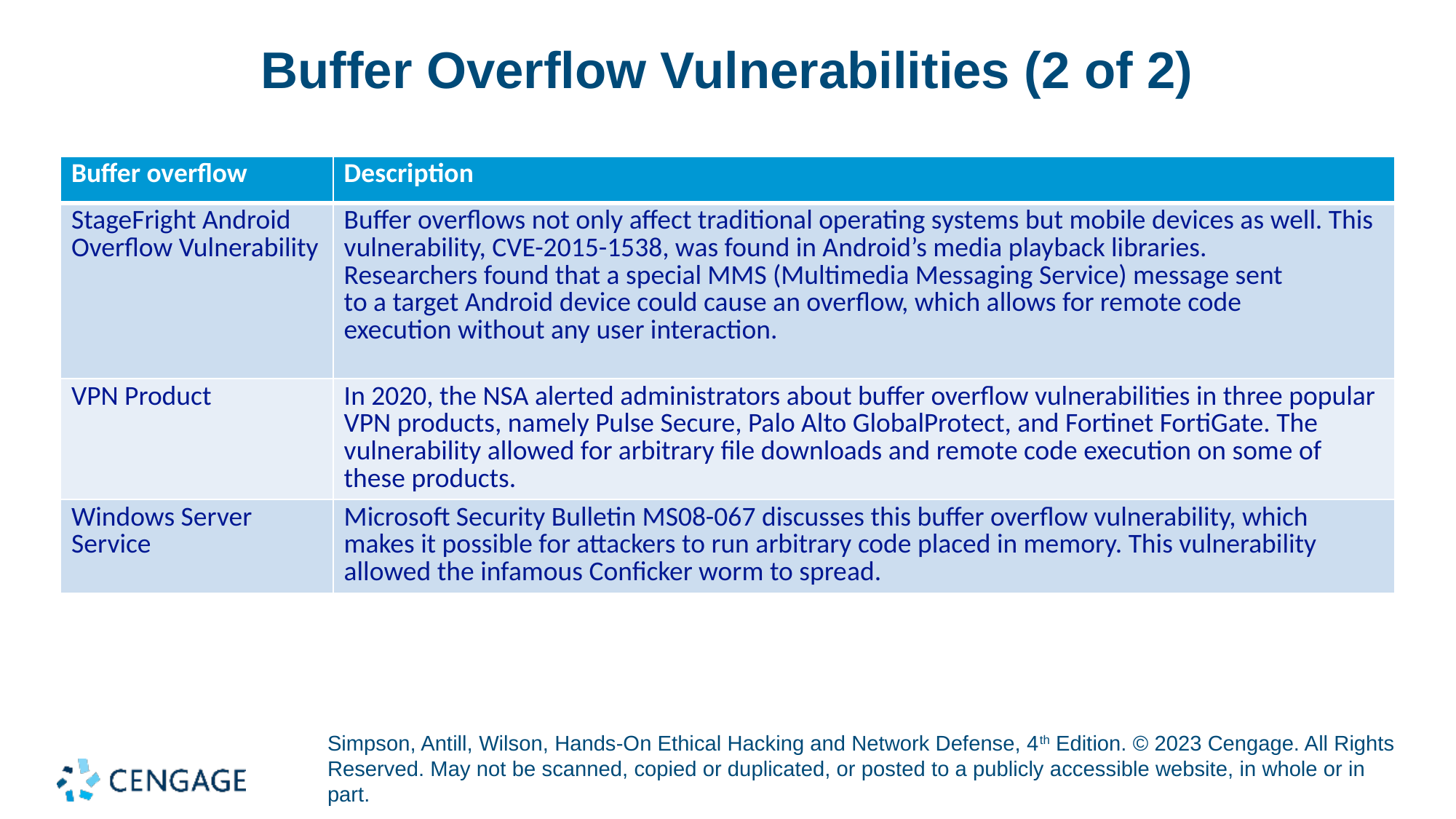

# Buffer Overflow Vulnerabilities (2 of 2)
| Buffer overflow | Description |
| --- | --- |
| StageFright Android Overflow Vulnerability | Buffer overflows not only affect traditional operating systems but mobile devices as well. This vulnerability, CVE-2015-1538, was found in Android’s media playback libraries. Researchers found that a special MMS (Multimedia Messaging Service) message sent to a target Android device could cause an overflow, which allows for remote code execution without any user interaction. |
| VPN Product | In 2020, the NSA alerted administrators about buffer overflow vulnerabilities in three popular VPN products, namely Pulse Secure, Palo Alto GlobalProtect, and Fortinet FortiGate. The vulnerability allowed for arbitrary file downloads and remote code execution on some of these products. |
| Windows Server Service | Microsoft Security Bulletin MS08-067 discusses this buffer overflow vulnerability, which makes it possible for attackers to run arbitrary code placed in memory. This vulnerability allowed the infamous Conficker worm to spread. |